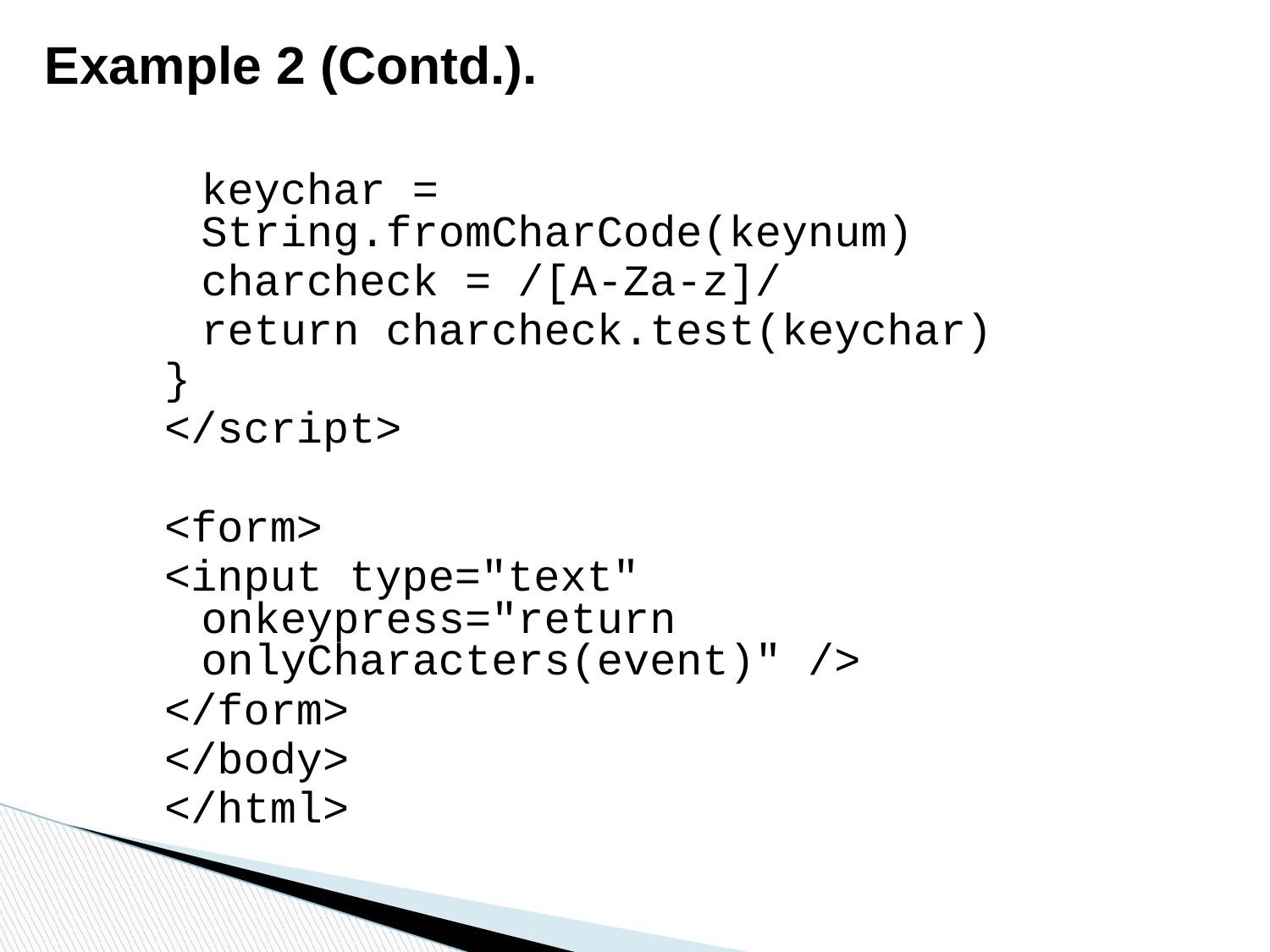

Example 2 (Contd.).

	keychar = String.fromCharCode(keynum)
	charcheck = /[A-Za-z]/
	return charcheck.test(keychar)
}
</script>

<form>
<input type="text" onkeypress="return onlyCharacters(event)" />
</form>
</body>
</html>